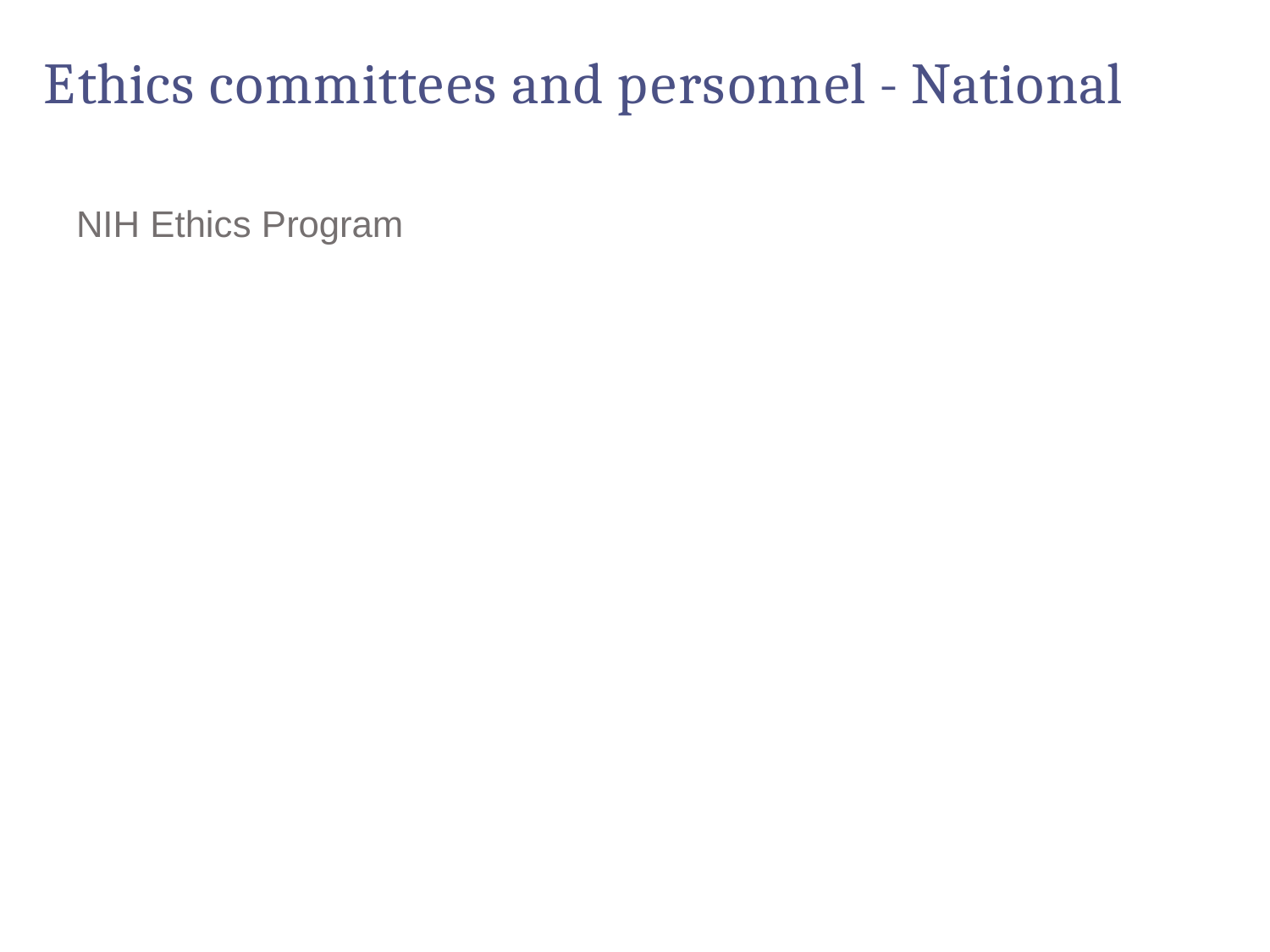

# Ethics committees and personnel - National
NIH Ethics Program